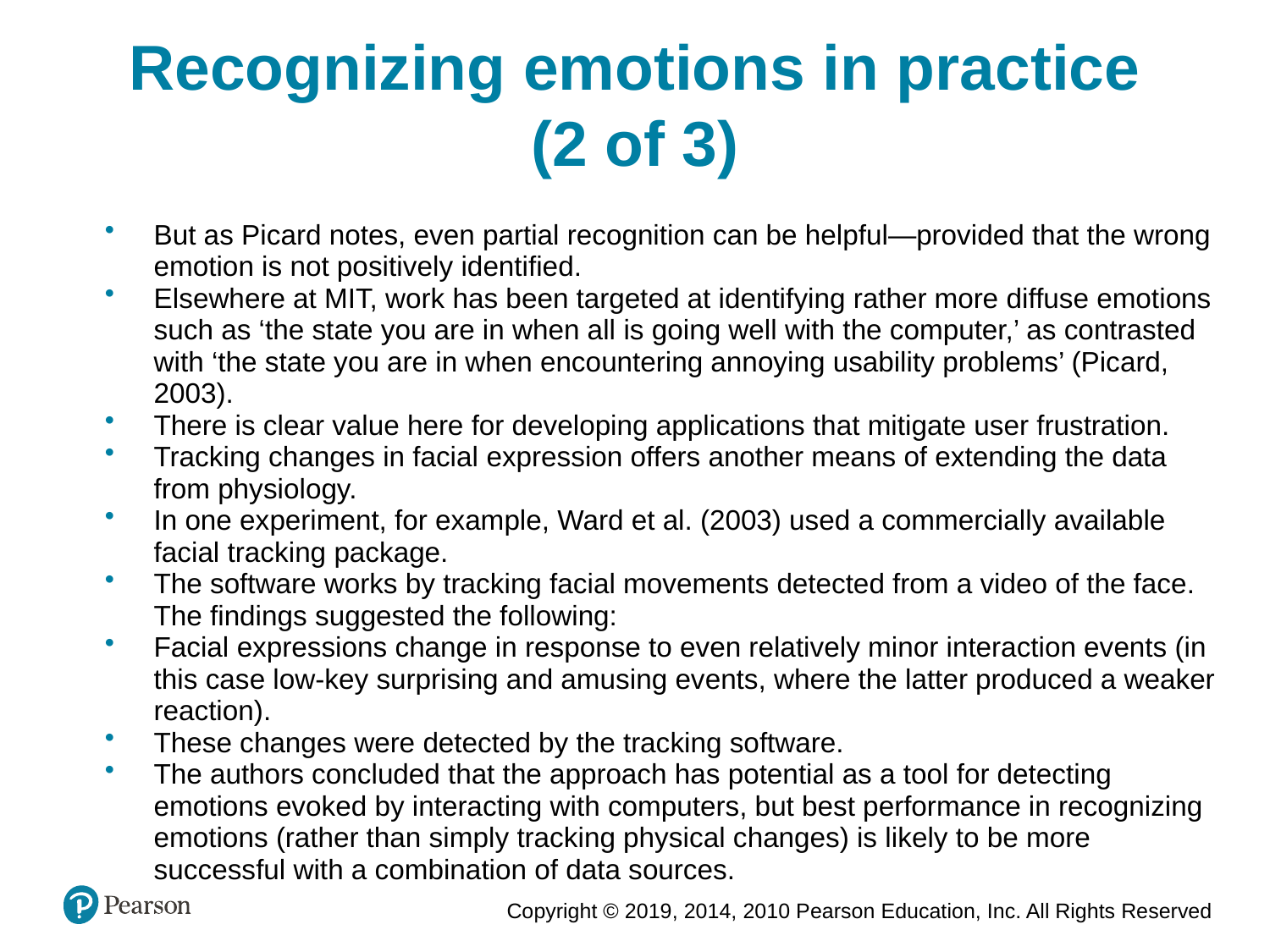

Recognizing emotions in practice (2 of 3)
But as Picard notes, even partial recognition can be helpful—provided that the wrong emotion is not positively identified.
Elsewhere at MIT, work has been targeted at identifying rather more diffuse emotions such as ‘the state you are in when all is going well with the computer,’ as contrasted with ‘the state you are in when encountering annoying usability problems’ (Picard, 2003).
There is clear value here for developing applications that mitigate user frustration.
Tracking changes in facial expression offers another means of extending the data from physiology.
In one experiment, for example, Ward et al. (2003) used a commercially available facial tracking package.
The software works by tracking facial movements detected from a video of the face. The findings suggested the following:
Facial expressions change in response to even relatively minor interaction events (in this case low-key surprising and amusing events, where the latter produced a weaker reaction).
These changes were detected by the tracking software.
The authors concluded that the approach has potential as a tool for detecting emotions evoked by interacting with computers, but best performance in recognizing emotions (rather than simply tracking physical changes) is likely to be more successful with a combination of data sources.